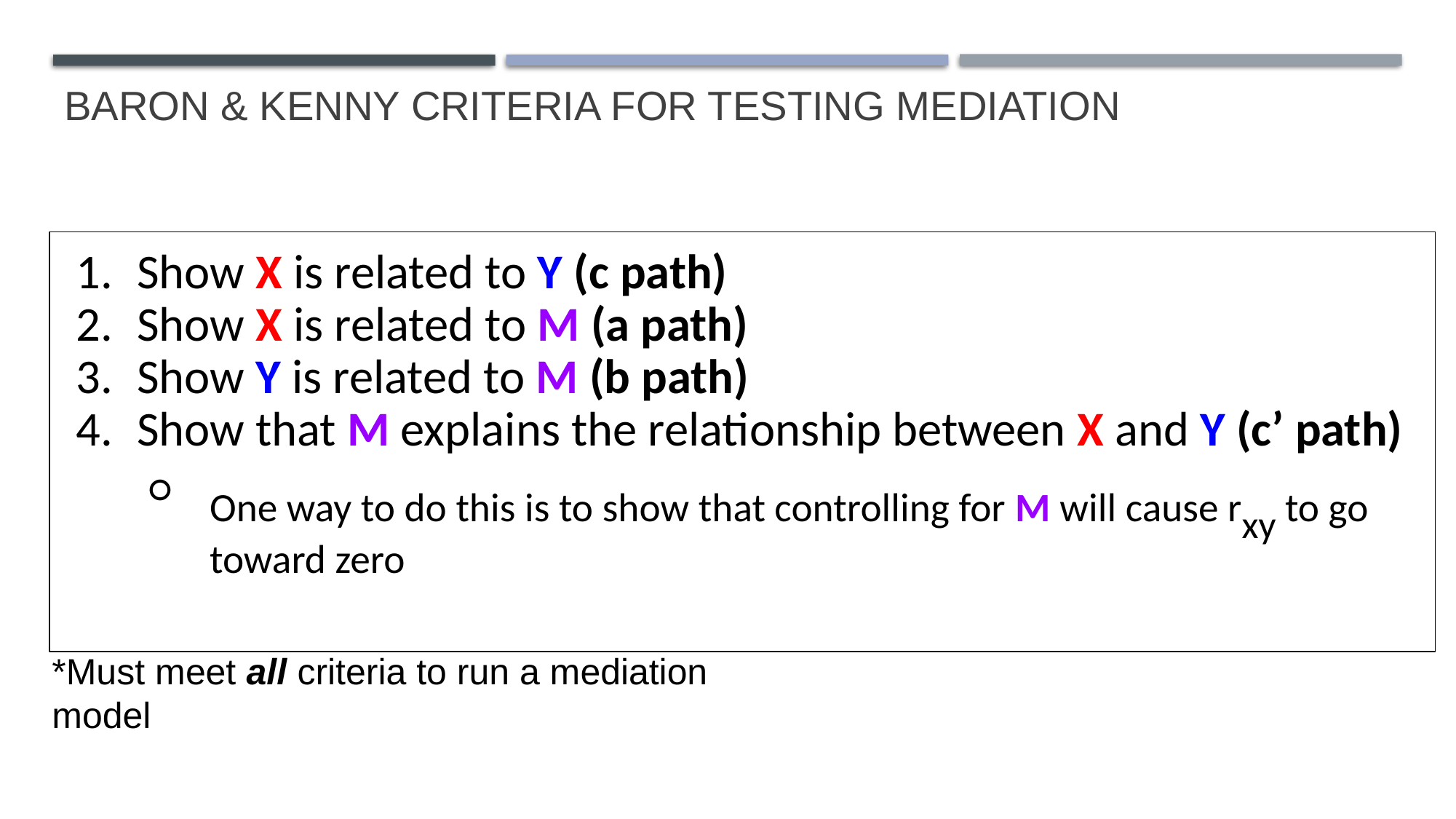

# Baron & Kenny criteria for testing mediation
Show X is related to Y (c path)
Show X is related to M (a path)
Show Y is related to M (b path)
Show that M explains the relationship between X and Y (c’ path)
One way to do this is to show that controlling for M will cause rxy to go toward zero

*Must meet all criteria to run a mediation model